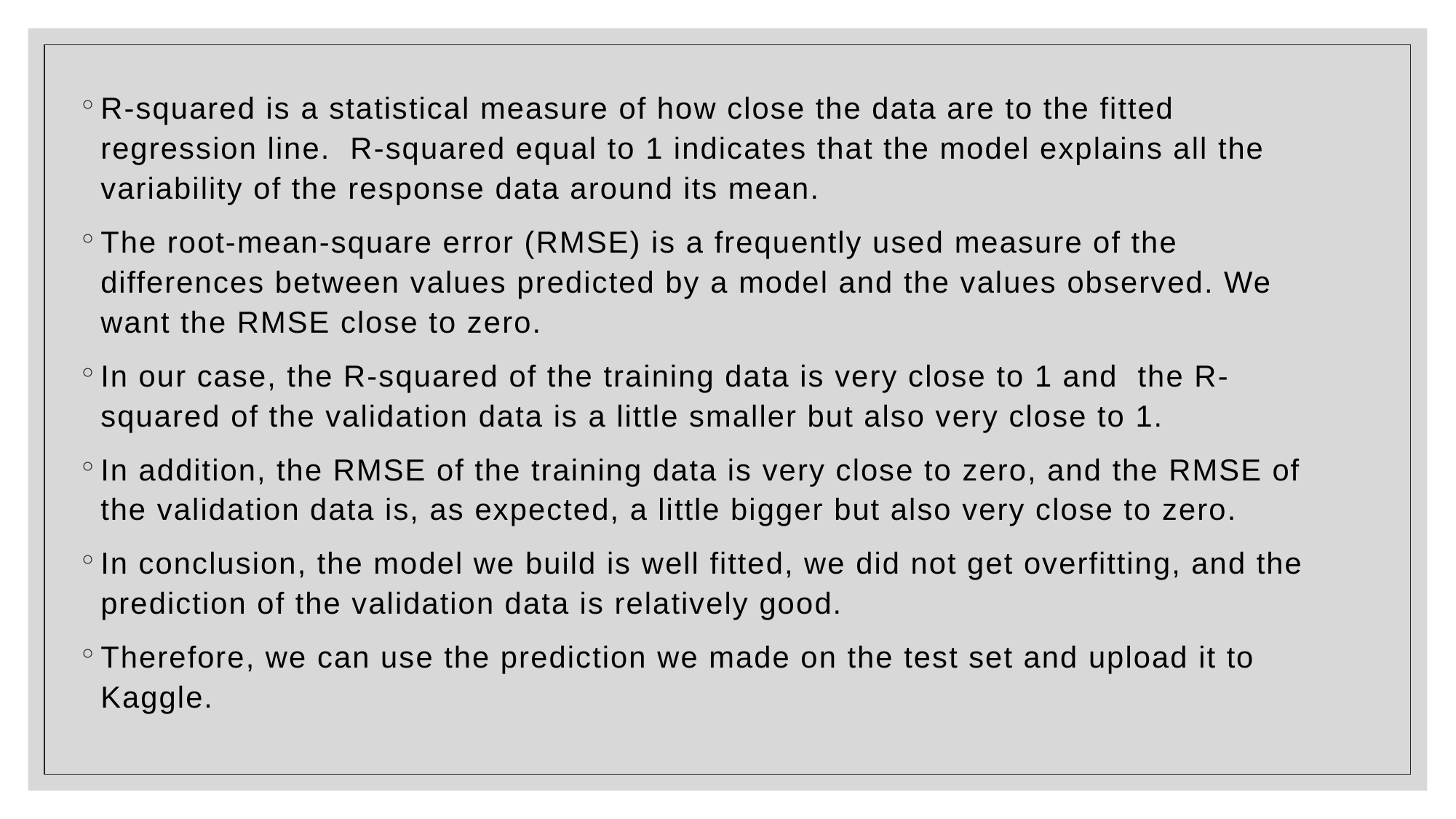

R-squared is a statistical measure of how close the data are to the fitted regression line.  R-squared equal to 1 indicates that the model explains all the variability of the response data around its mean.
The root-mean-square error (RMSE) is a frequently used measure of the differences between values predicted by a model and the values observed. We want the RMSE close to zero.
In our case, the R-squared of the training data is very close to 1 and  the R-squared of the validation data is a little smaller but also very close to 1.
In addition, the RMSE of the training data is very close to zero, and the RMSE of the validation data is, as expected, a little bigger but also very close to zero.
In conclusion, the model we build is well fitted, we did not get overfitting, and the prediction of the validation data is relatively good.
Therefore, we can use the prediction we made on the test set and upload it to Kaggle.